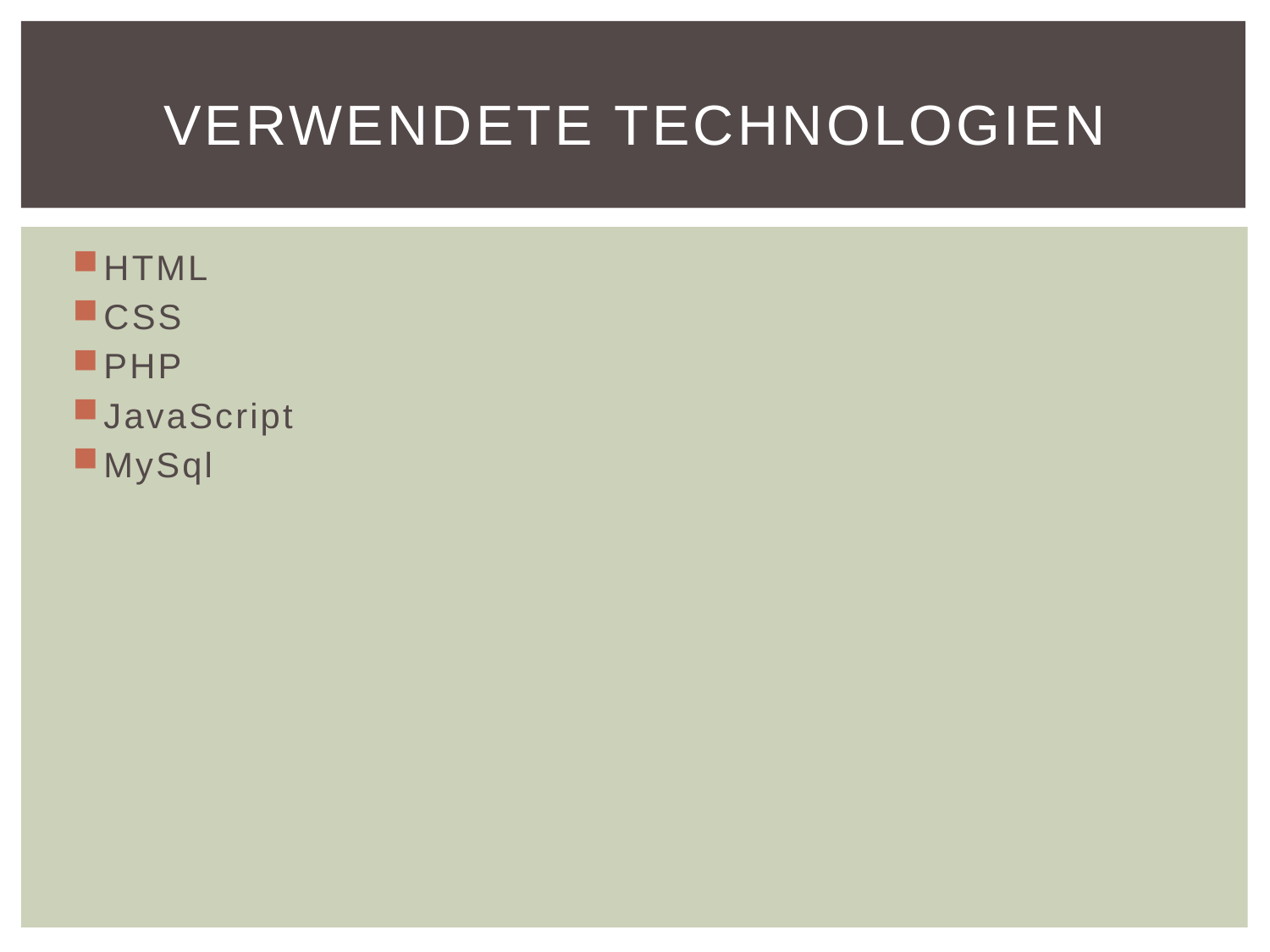

# Verwendete Technologien
HTML
CSS
PHP
JavaScript
MySql